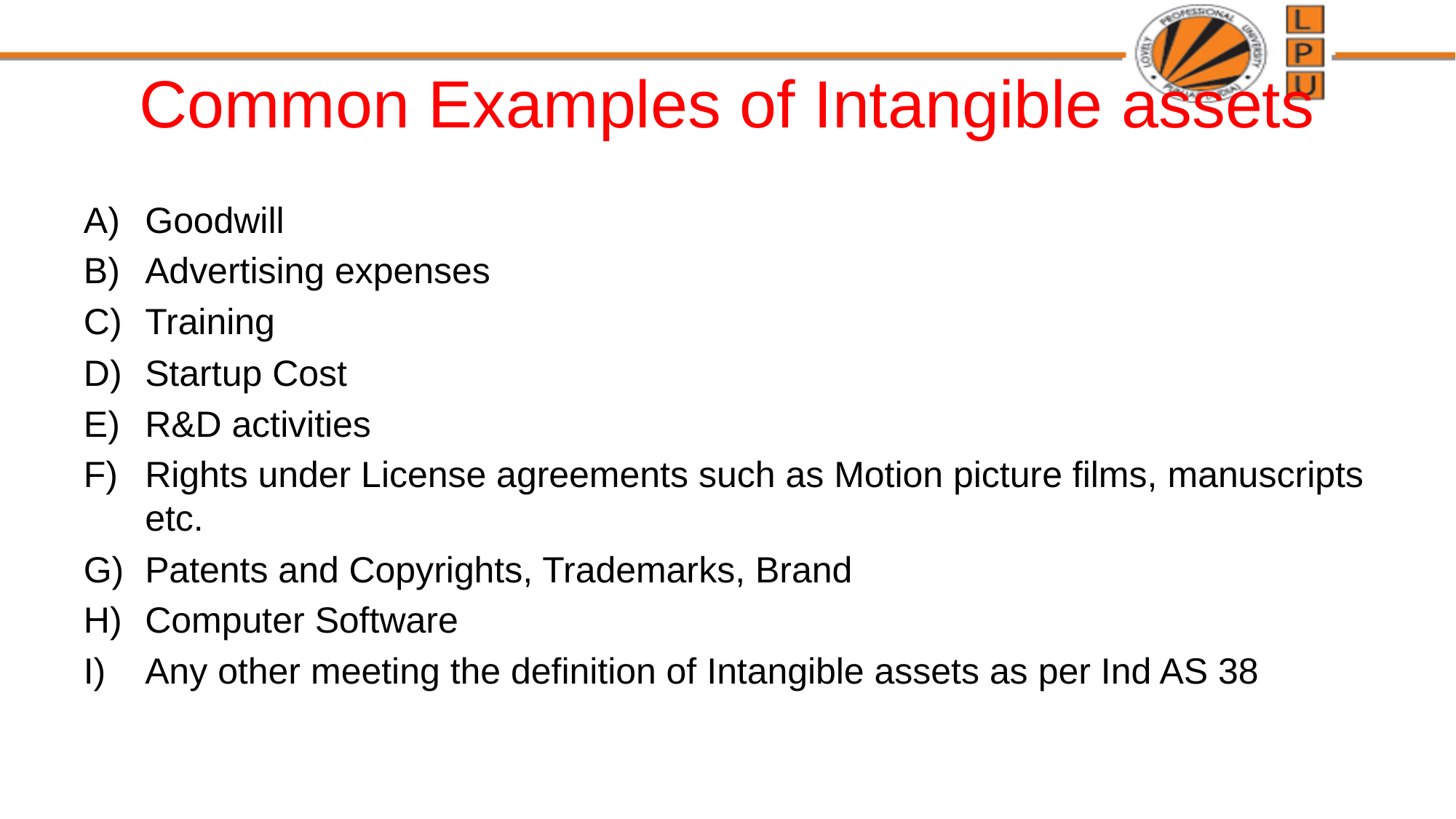

# Common Examples of Intangible assets
Goodwill
Advertising expenses
Training
Startup Cost
R&D activities
Rights under License agreements such as Motion picture films, manuscripts etc.
Patents and Copyrights, Trademarks, Brand
Computer Software
Any other meeting the definition of Intangible assets as per Ind AS 38